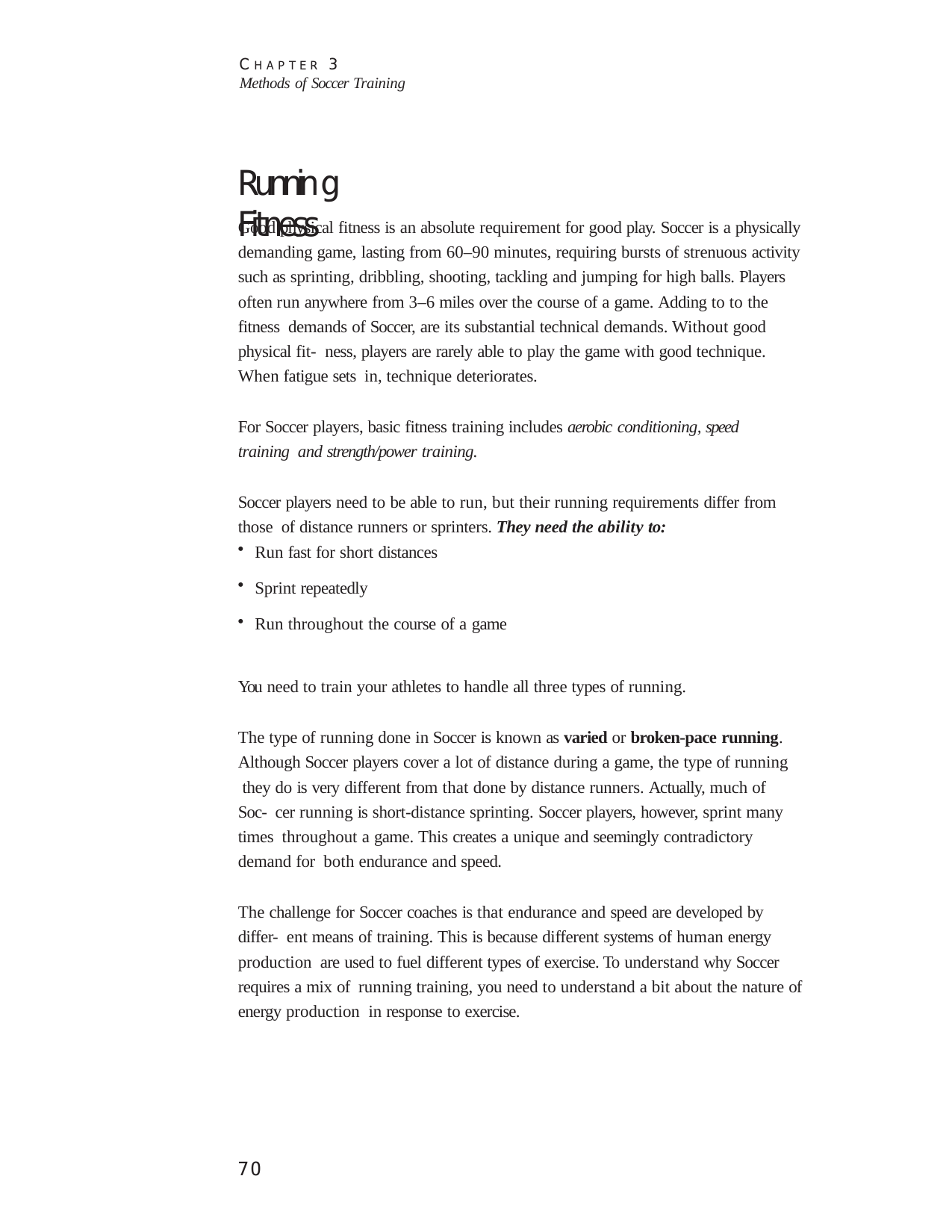

C H A P T E R   3
Methods of Soccer Training
# Running Fitness
Good physical fitness is an absolute requirement for good play. Soccer is a physically  demanding game, lasting from 60–90 minutes, requiring bursts of strenuous activity  such as sprinting, dribbling, shooting, tackling and jumping for high balls. Players  often run anywhere from 3–6 miles over the course of a game. Adding to to the fitness  demands of Soccer, are its substantial technical demands. Without good physical fit-  ness, players are rarely able to play the game with good technique. When fatigue sets  in, technique deteriorates.

For Soccer players, basic fitness training includes aerobic conditioning, speed training  and strength/power training.

Soccer players need to be able to run, but their running requirements differ from those  of distance runners or sprinters. They need the ability to:
Run fast for short distances
Sprint repeatedly
Run throughout the course of a game

You need to train your athletes to handle all three types of running.

The type of running done in Soccer is known as varied or broken-pace running.  Although Soccer players cover a lot of distance during a game, the type of running  they do is very different from that done by distance runners. Actually, much of Soc-  cer running is short-distance sprinting. Soccer players, however, sprint many times  throughout a game. This creates a unique and seemingly contradictory demand for  both endurance and speed.

The challenge for Soccer coaches is that endurance and speed are developed by differ-  ent means of training. This is because different systems of human energy production  are used to fuel different types of exercise. To understand why Soccer requires a mix of  running training, you need to understand a bit about the nature of energy production  in response to exercise.
70